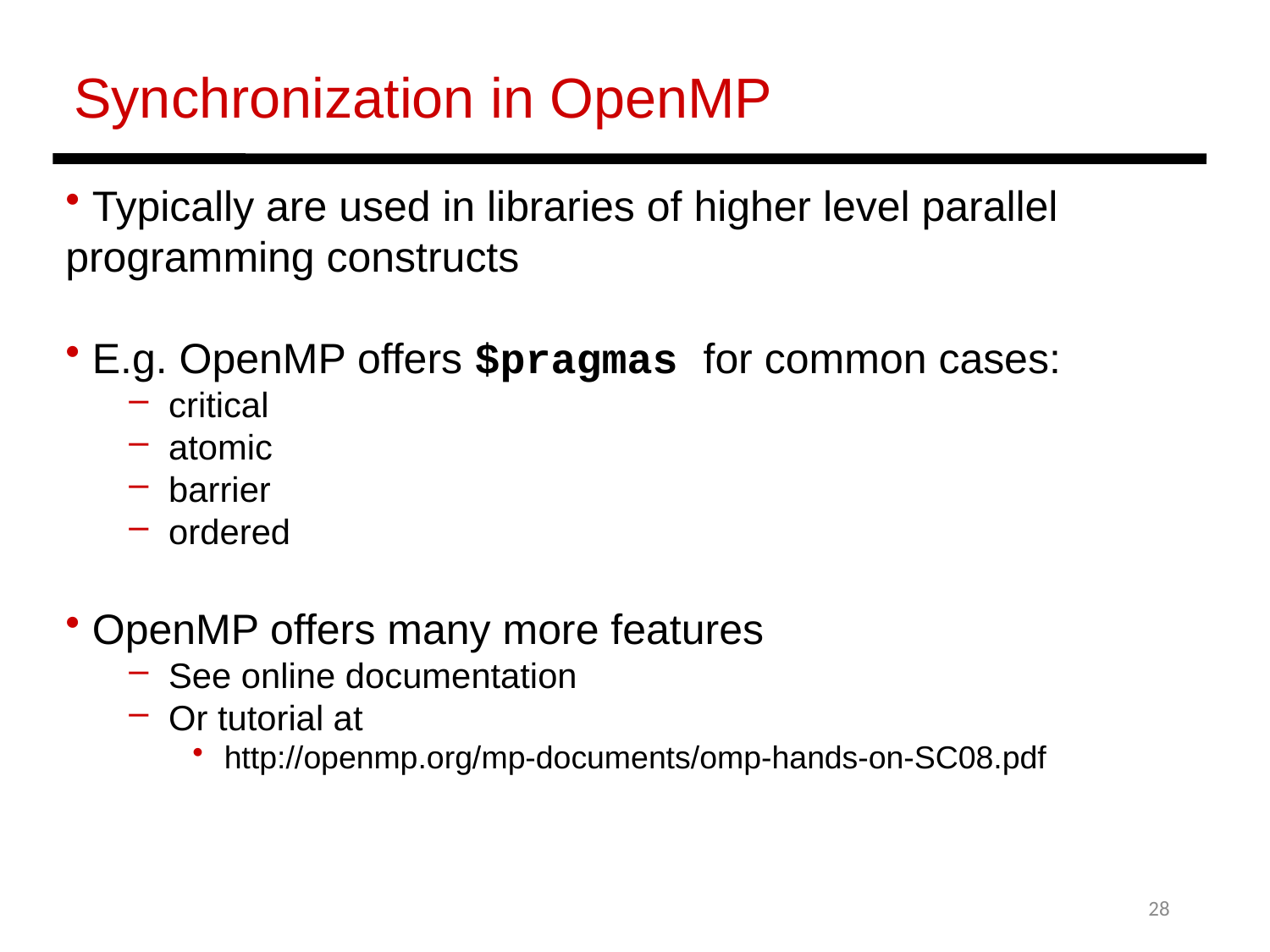

Synchronization in OpenMP

 Typically are used in libraries of higher level parallel programming constructs

 E.g. OpenMP offers $pragmas for common cases:
critical
atomic
barrier
ordered

 OpenMP offers many more features
See online documentation
Or tutorial at
http://openmp.org/mp-documents/omp-hands-on-SC08.pdf

28